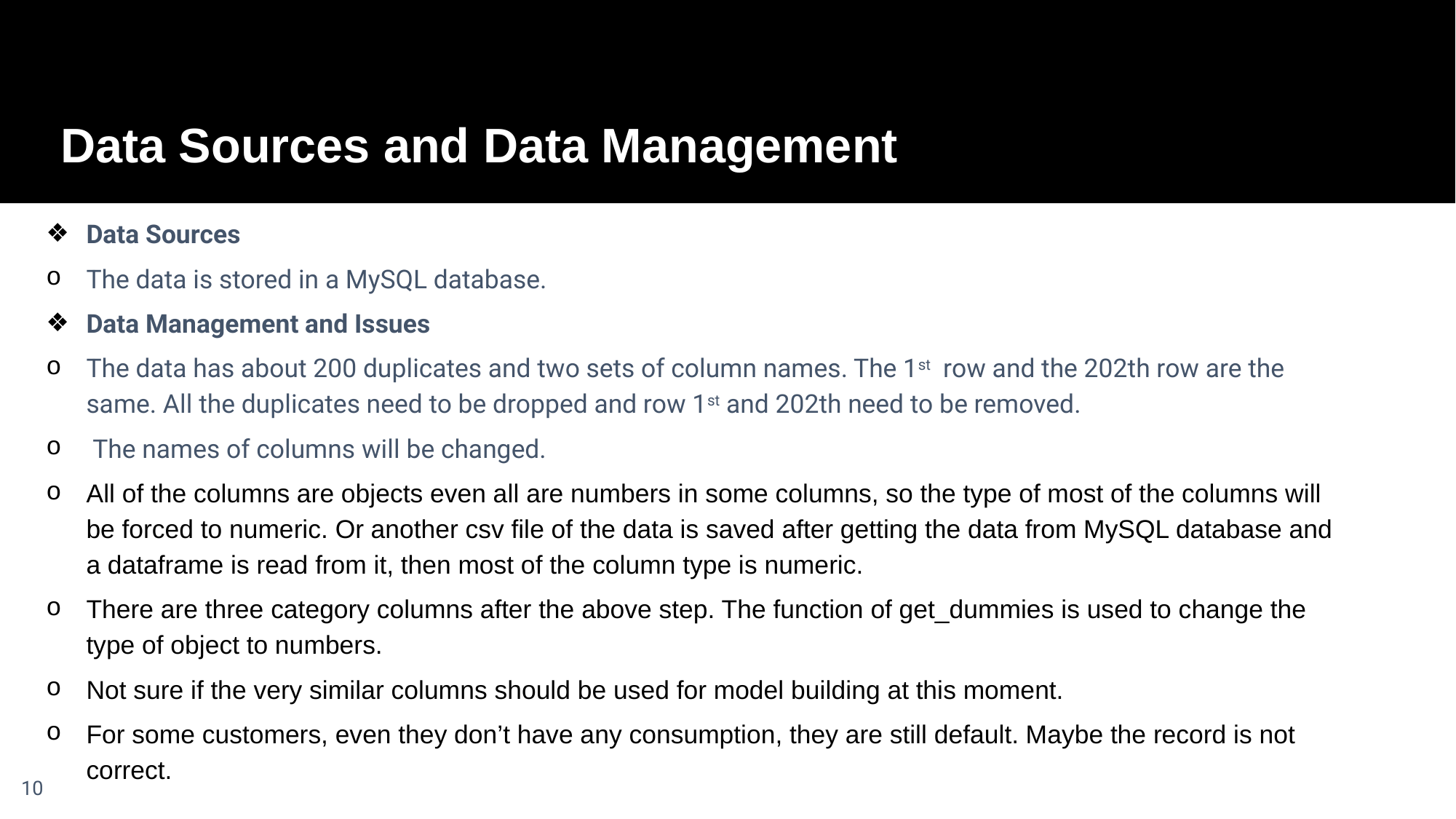

# Data Sources and Data Management
Data Sources
The data is stored in a MySQL database.
Data Management and Issues
The data has about 200 duplicates and two sets of column names. The 1st  row and the 202th row are the same. All the duplicates need to be dropped and row 1st and 202th need to be removed.
 The names of columns will be changed.
All of the columns are objects even all are numbers in some columns, so the type of most of the columns will be forced to numeric. Or another csv file of the data is saved after getting the data from MySQL database and a dataframe is read from it, then most of the column type is numeric.
There are three category columns after the above step. The function of get_dummies is used to change the type of object to numbers.
Not sure if the very similar columns should be used for model building at this moment.
For some customers, even they don’t have any consumption, they are still default. Maybe the record is not correct.

10